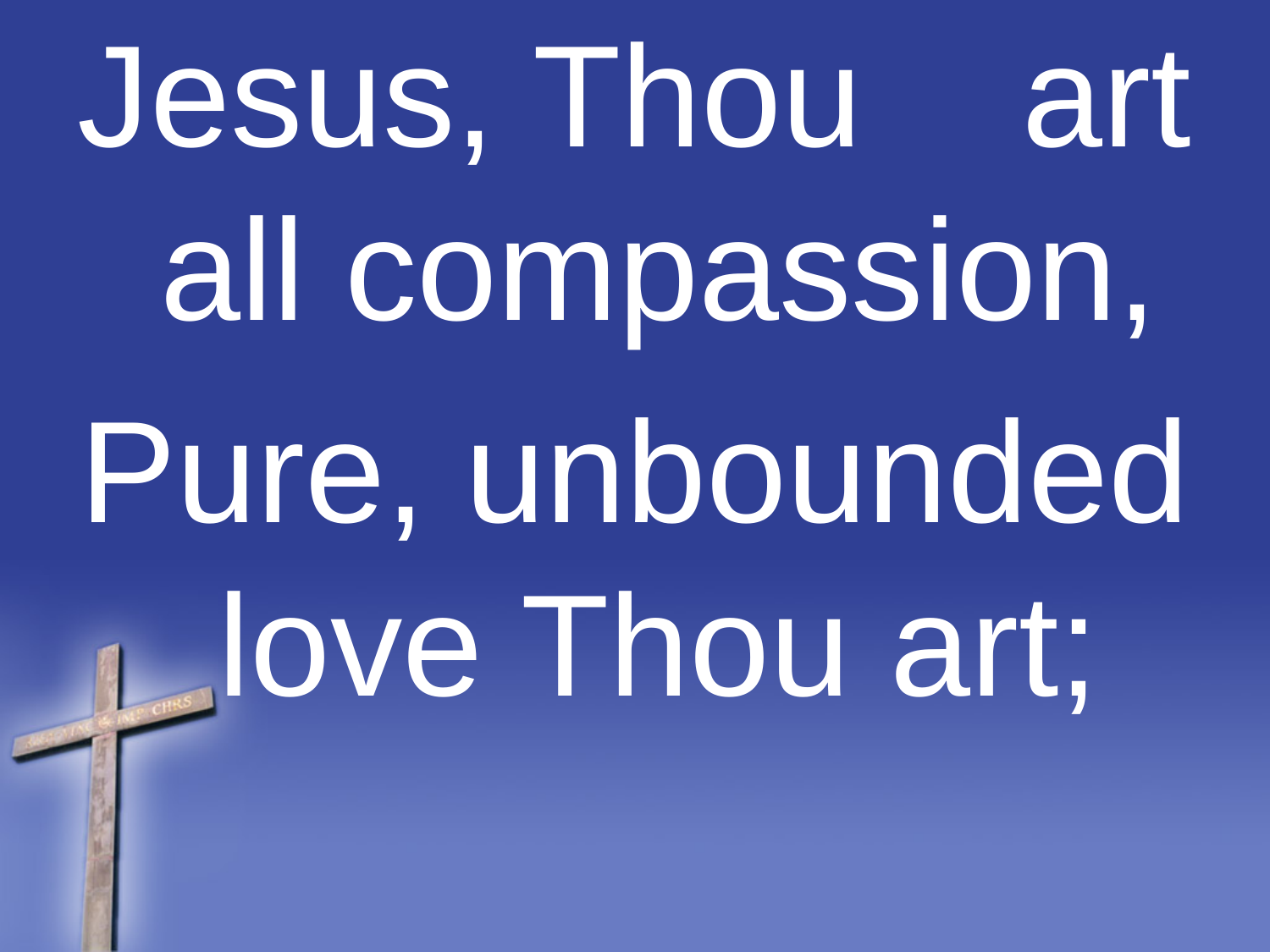

Jesus, Thou    art all compassion,
Pure, unbounded love Thou art;